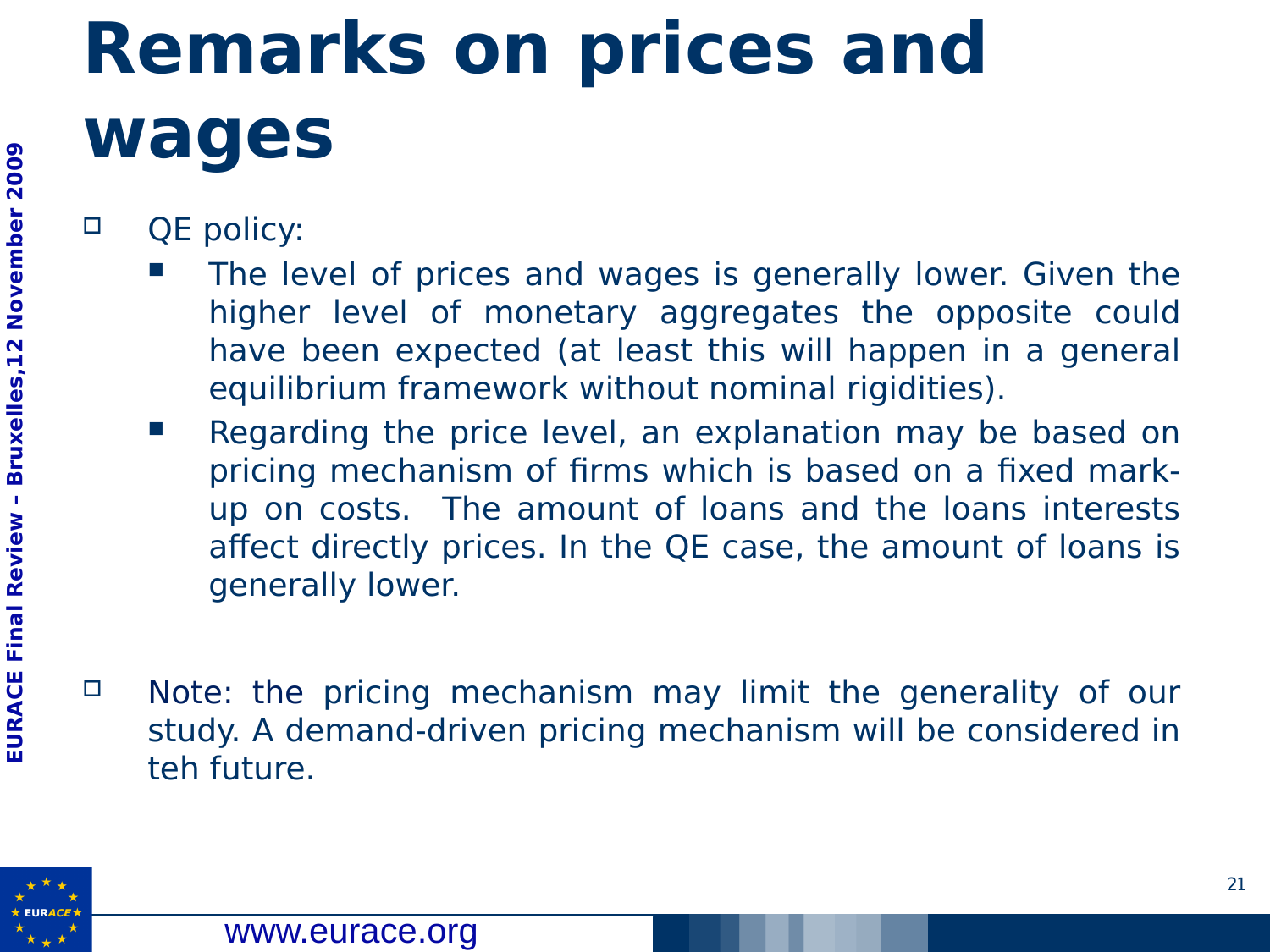

# Remarks on prices and wages
QE policy:
The level of prices and wages is generally lower. Given the higher level of monetary aggregates the opposite could have been expected (at least this will happen in a general equilibrium framework without nominal rigidities).
Regarding the price level, an explanation may be based on pricing mechanism of firms which is based on a fixed mark-up on costs.  The amount of loans and the loans interests affect directly prices. In the QE case, the amount of loans is generally lower.

Note: the pricing mechanism may limit the generality of our study. A demand-driven pricing mechanism will be considered in teh future.
21